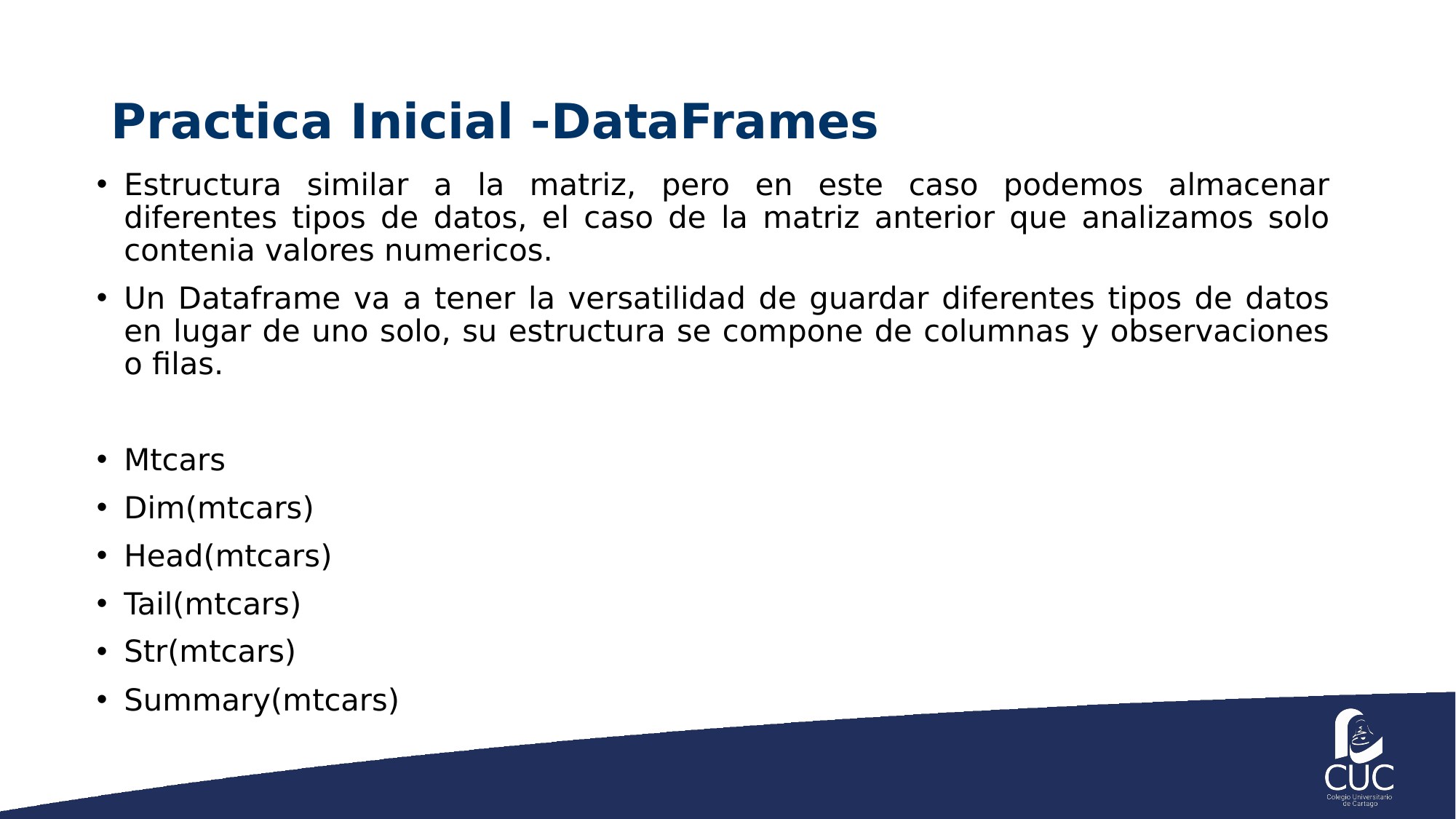

# Practica Inicial -DataFrames
Estructura similar a la matriz, pero en este caso podemos almacenar diferentes tipos de datos, el caso de la matriz anterior que analizamos solo contenia valores numericos.
Un Dataframe va a tener la versatilidad de guardar diferentes tipos de datos en lugar de uno solo, su estructura se compone de columnas y observaciones o filas.

Mtcars
Dim(mtcars)
Head(mtcars)
Tail(mtcars)
Str(mtcars)
Summary(mtcars)